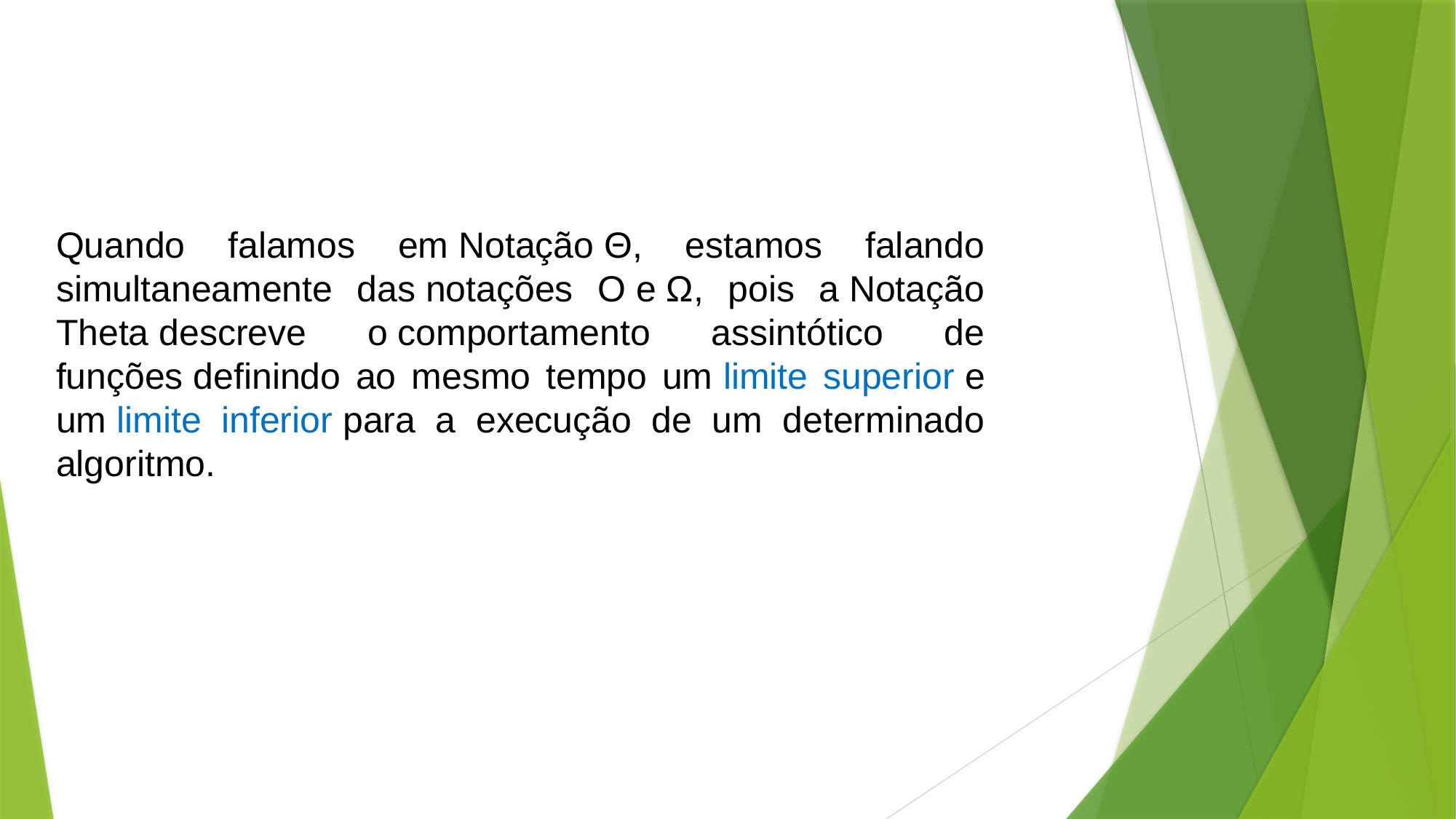

Quando falamos em Notação Θ, estamos falando simultaneamente das notações O e Ω, pois a Notação Theta descreve o comportamento assintótico de funções definindo ao mesmo tempo um limite superior e um limite inferior para a execução de um determinado algoritmo.